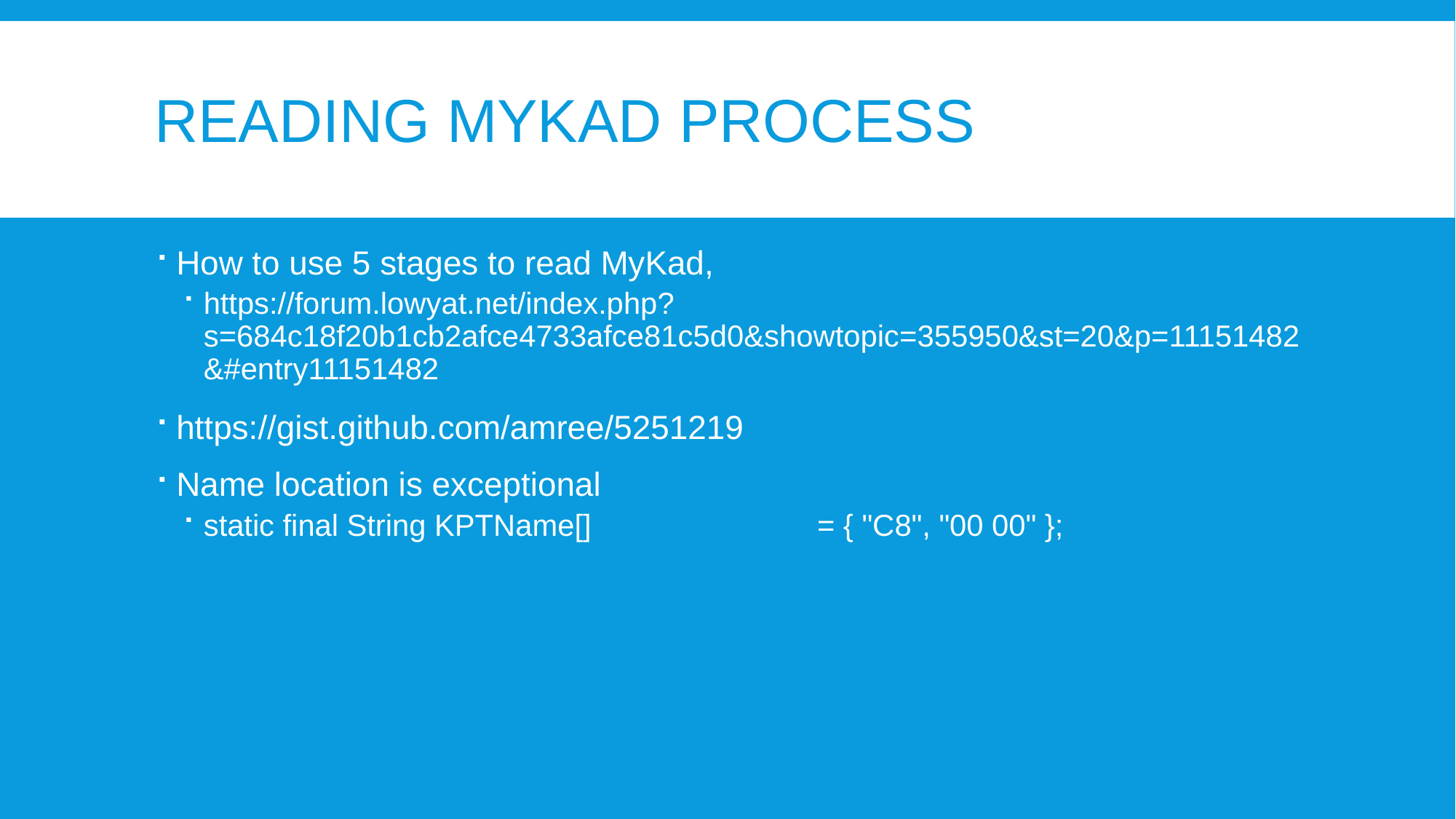

# Reading MYKAD Process
How to use 5 stages to read MyKad,
https://forum.lowyat.net/index.php?s=684c18f20b1cb2afce4733afce81c5d0&showtopic=355950&st=20&p=11151482&#entry11151482
https://gist.github.com/amree/5251219
Name location is exceptional
static final String KPTName[]                           = { "C8", "00 00" };